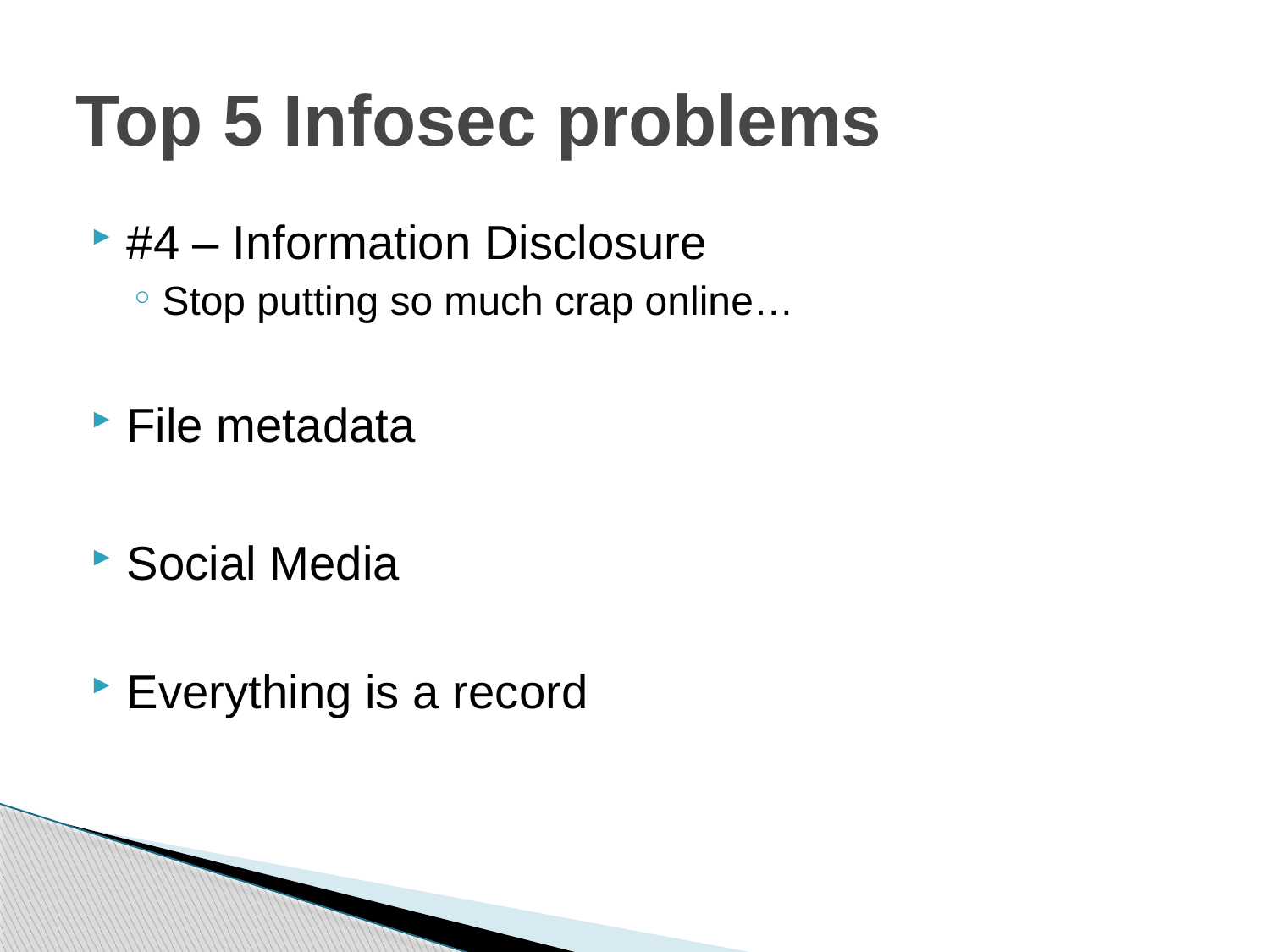

# Top 5 Infosec problems
#4 – Information Disclosure
Stop putting so much crap online…

File metadata

Social Media

Everything is a record